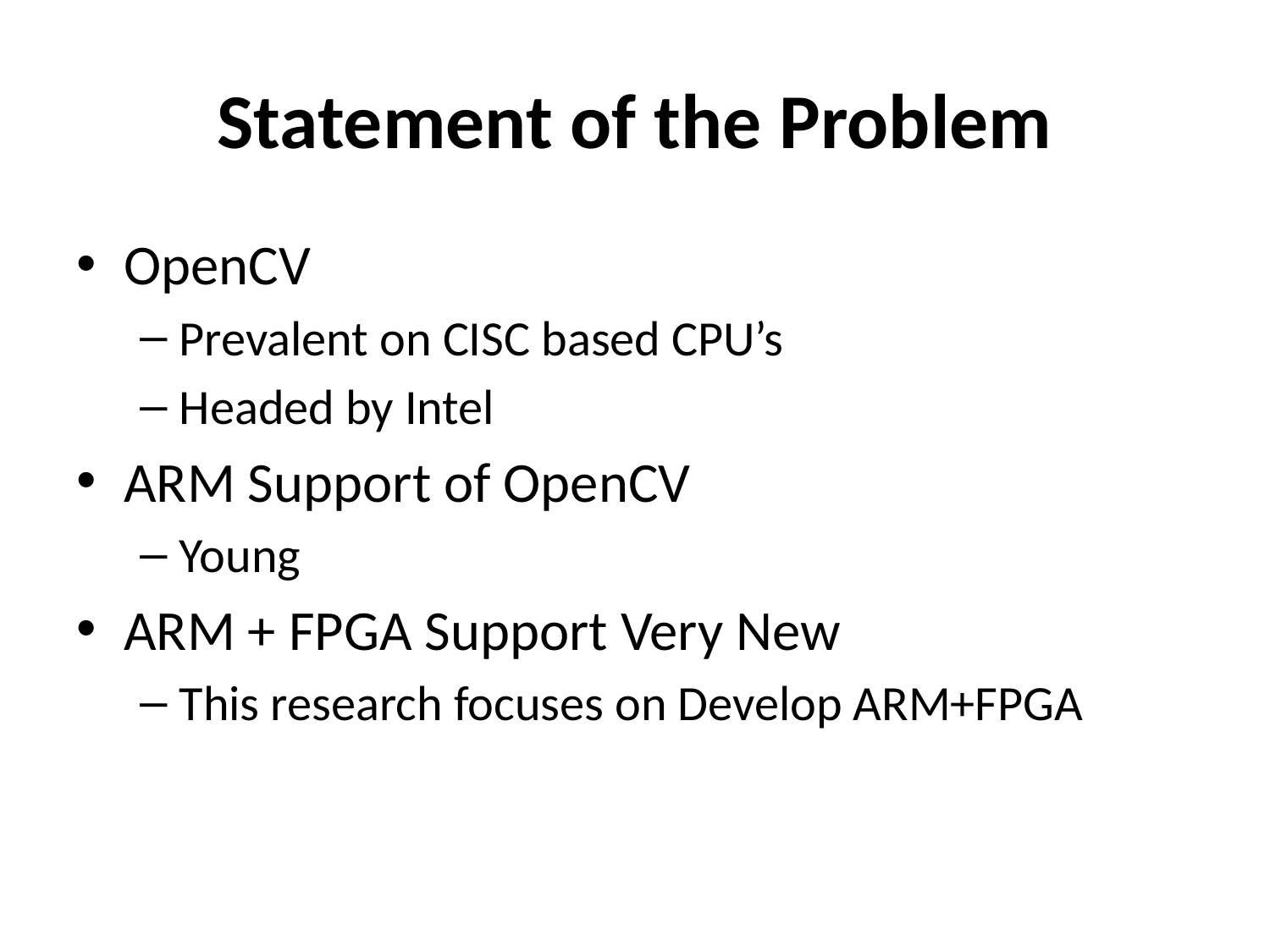

# Statement of the Problem
OpenCV
Prevalent on CISC based CPU’s
Headed by Intel
ARM Support of OpenCV
Young
ARM + FPGA Support Very New
This research focuses on Develop ARM+FPGA